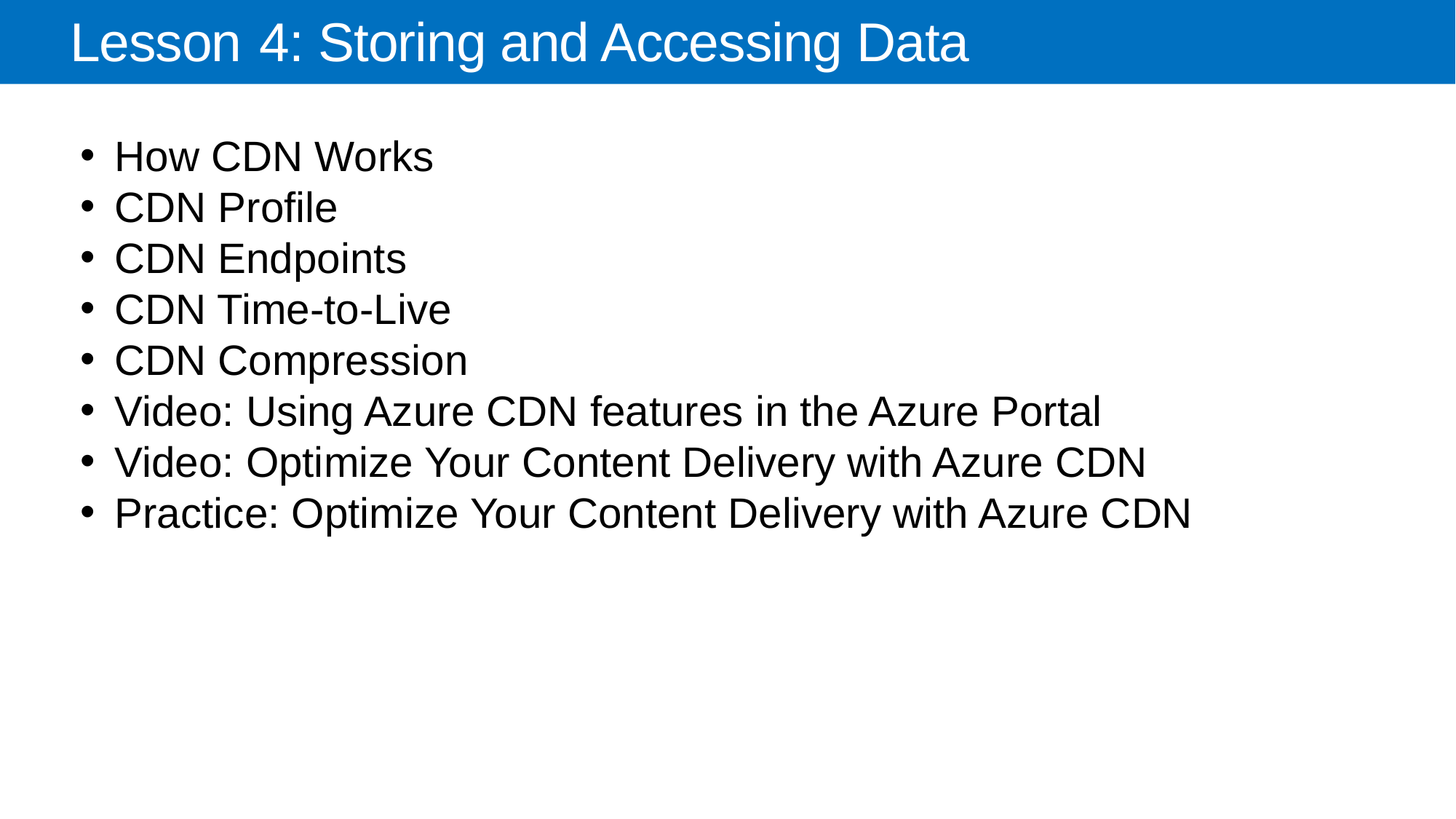

Lesson 4: Storing and Accessing Data
How CDN Works
CDN Profile
CDN Endpoints
CDN Time-to-Live
CDN Compression
Video: Using Azure CDN features in the Azure Portal
Video: Optimize Your Content Delivery with Azure CDN
Practice: Optimize Your Content Delivery with Azure CDN